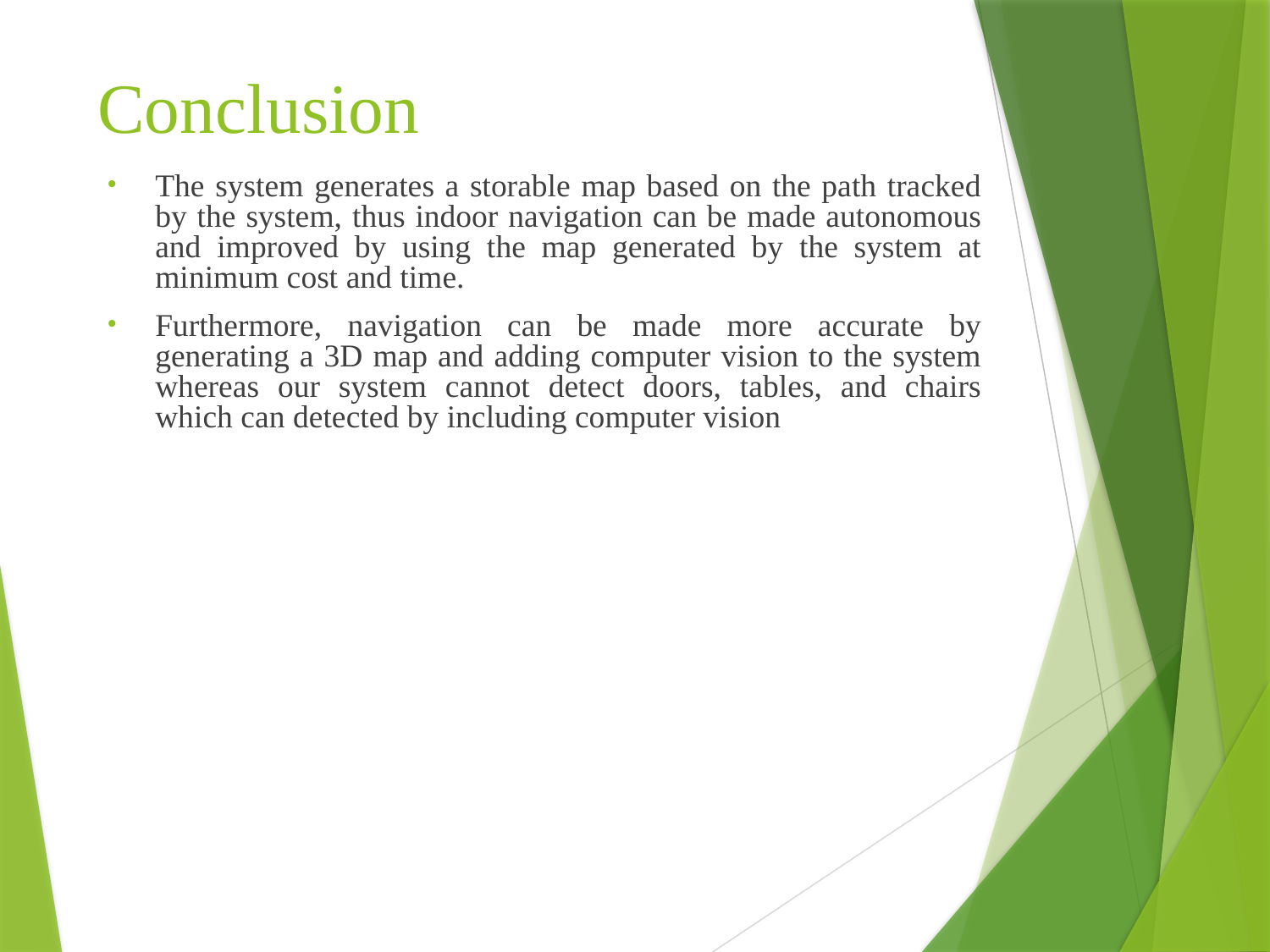

# Conclusion
The system generates a storable map based on the path tracked by the system, thus indoor navigation can be made autonomous and improved by using the map generated by the system at minimum cost and time.
Furthermore, navigation can be made more accurate by generating a 3D map and adding computer vision to the system whereas our system cannot detect doors, tables, and chairs which can detected by including computer vision